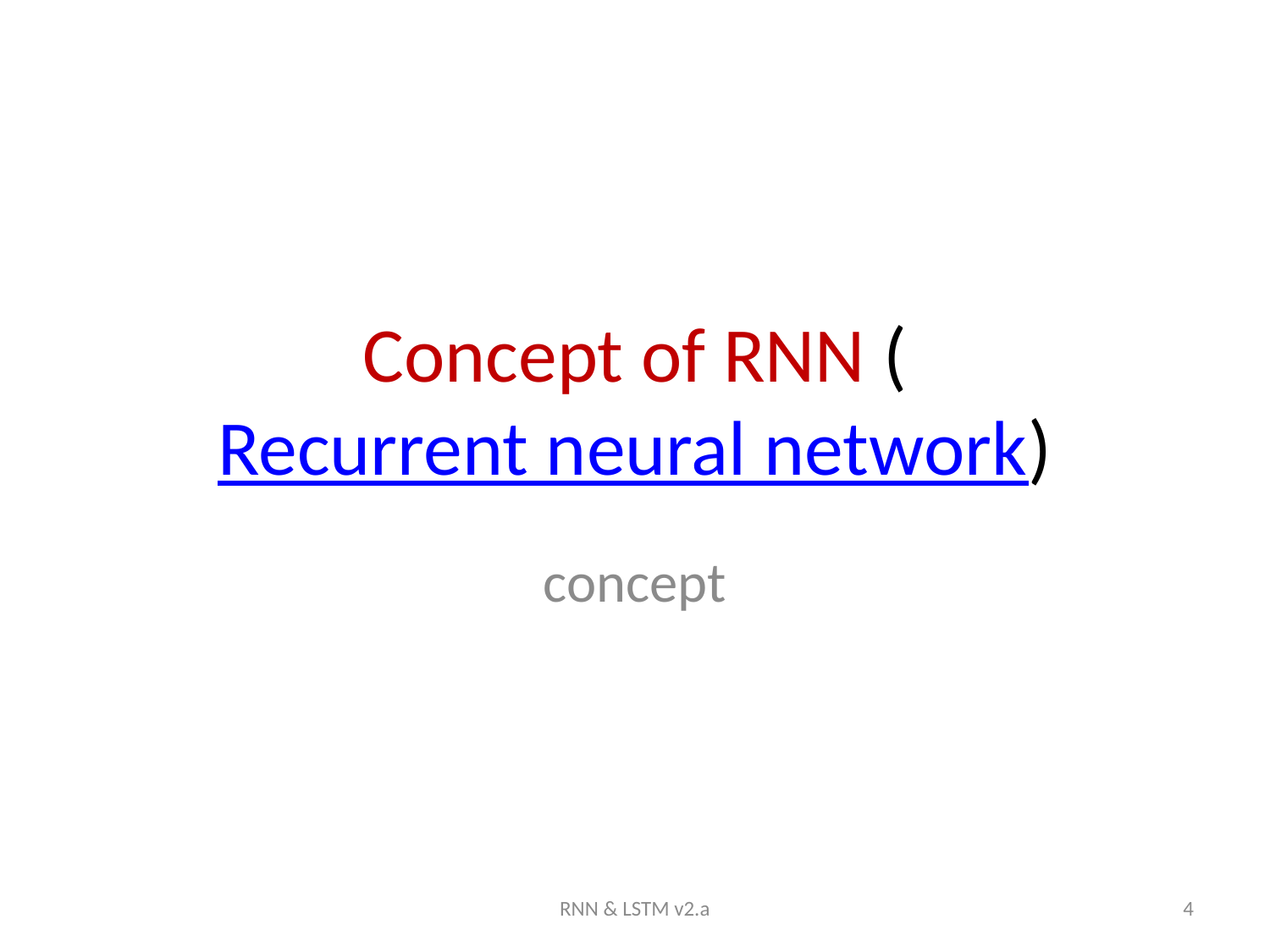

# Concept of RNN (Recurrent neural network)
concept
RNN & LSTM v2.a
4